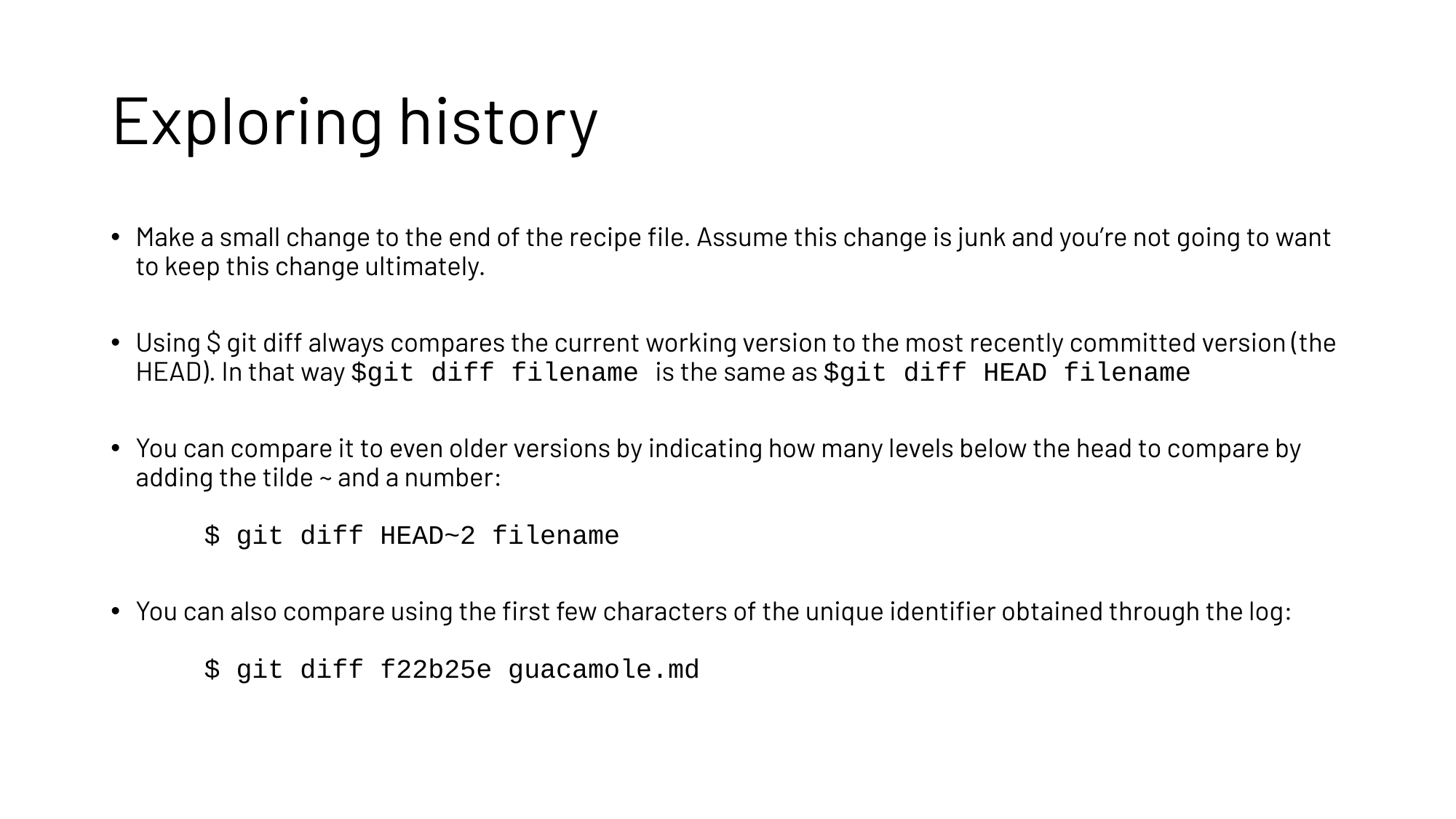

# Exploring history
Make a small change to the end of the recipe file. Assume this change is junk and you’re not going to want to keep this change ultimately.

Using $ git diff always compares the current working version to the most recently committed version (the HEAD). In that way $git diff filename is the same as $git diff HEAD filename

You can compare it to even older versions by indicating how many levels below the head to compare by adding the tilde ~ and a number:
	$ git diff HEAD~2 filename

You can also compare using the first few characters of the unique identifier obtained through the log:
	$ git diff f22b25e guacamole.md